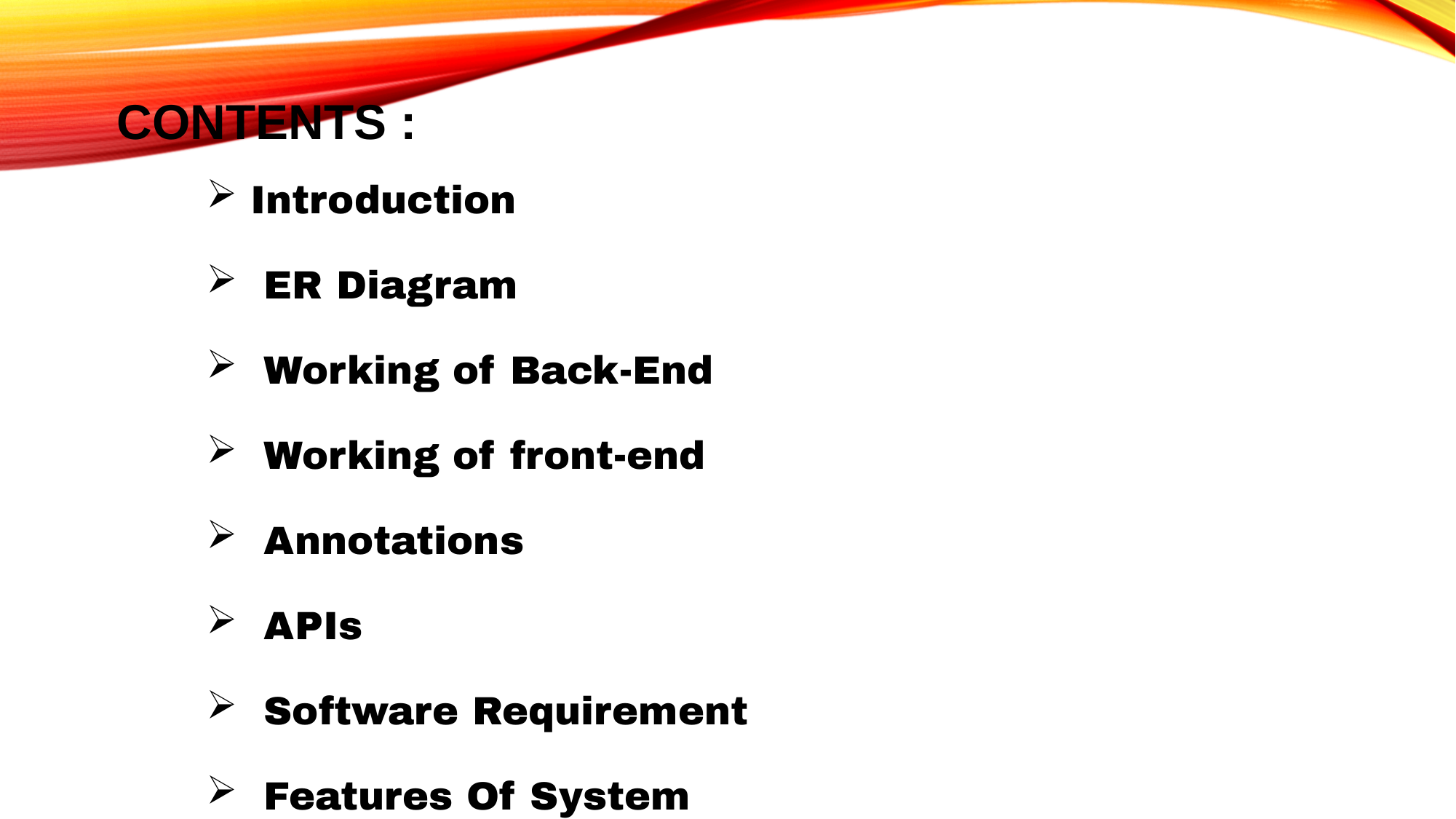

# Contents :
 Introduction

  ER Diagram

  Working of Back-End

  Working of front-end

  Annotations

  APIs

  Software Requirement

  Features Of System

  Conclusion